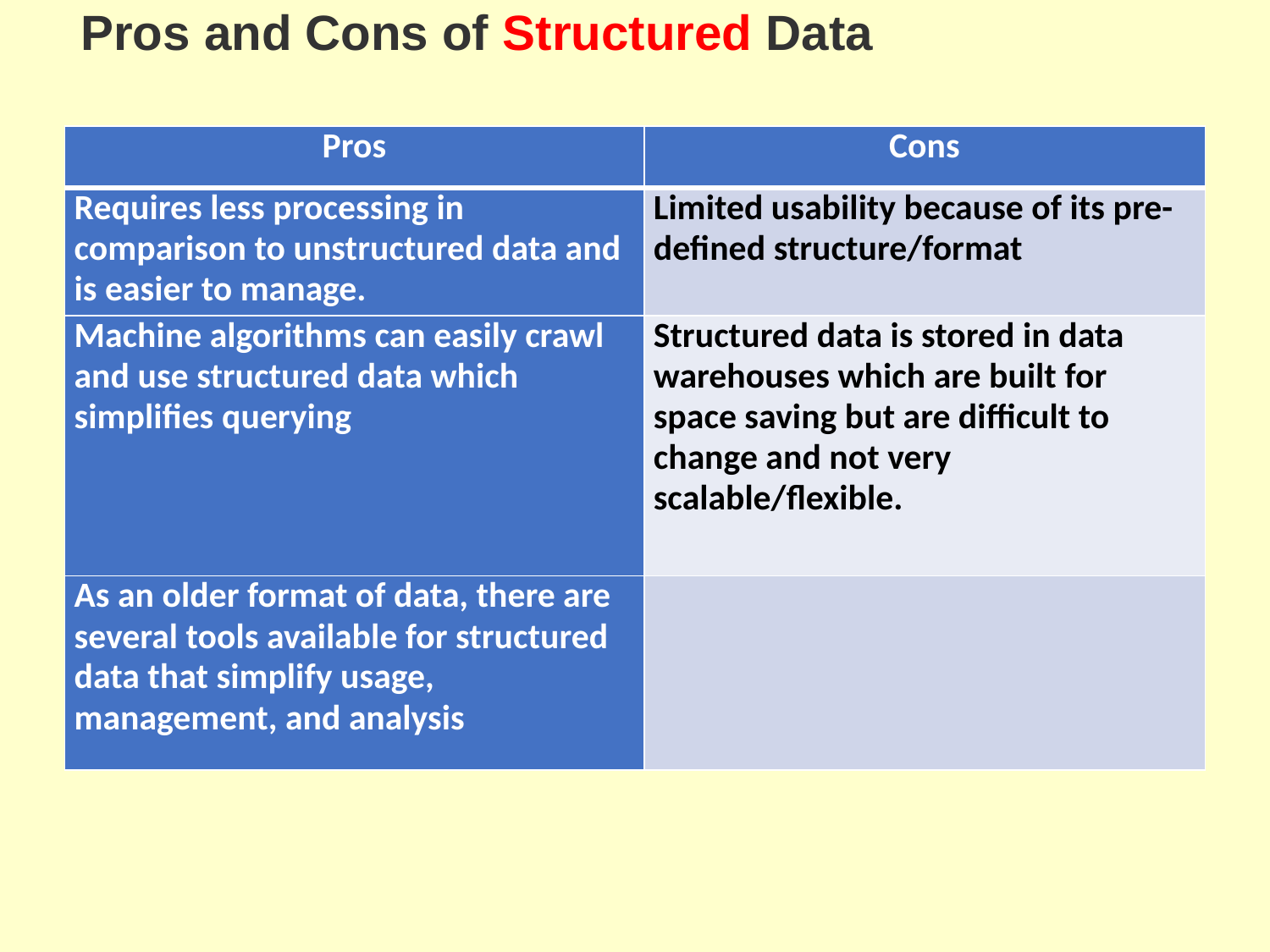

# Pros and Cons of Structured Data
| Pros | Cons |
| --- | --- |
| Requires less processing in comparison to unstructured data and is easier to manage. | Limited usability because of its pre-defined structure/format |
| Machine algorithms can easily crawl and use structured data which simplifies querying | Structured data is stored in data warehouses which are built for space saving but are difficult to change and not very scalable/flexible. |
| As an older format of data, there are several tools available for structured data that simplify usage, management, and analysis |  |